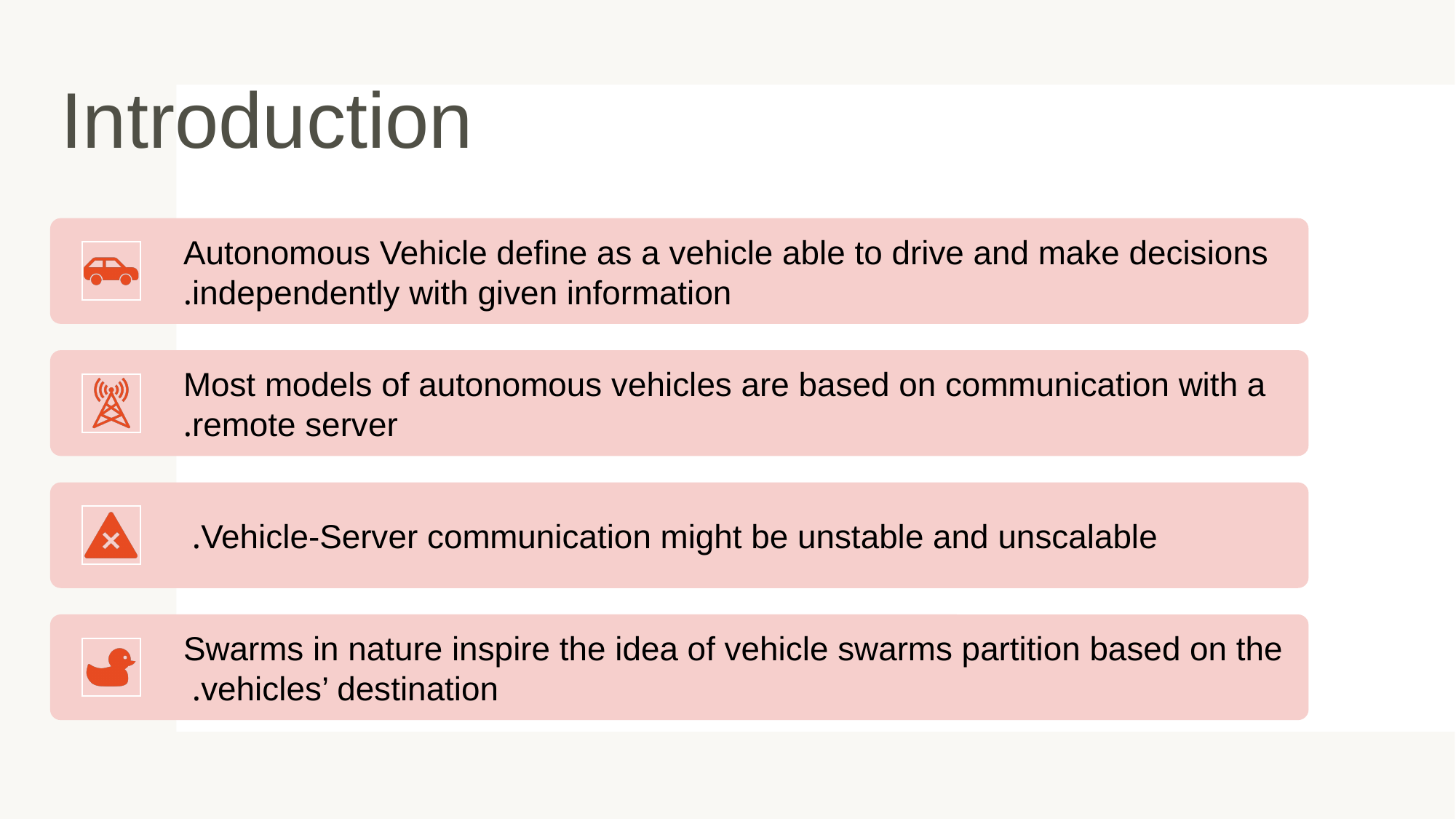

# Introduction
Autonomous Vehicle define as a vehicle able to drive and make decisions independently with given information.
Most models of autonomous vehicles are based on communication with a remote server.
Vehicle-Server communication might be unstable and unscalable.
Swarms in nature inspire the idea of vehicle swarms partition based on the vehicles’ destination.